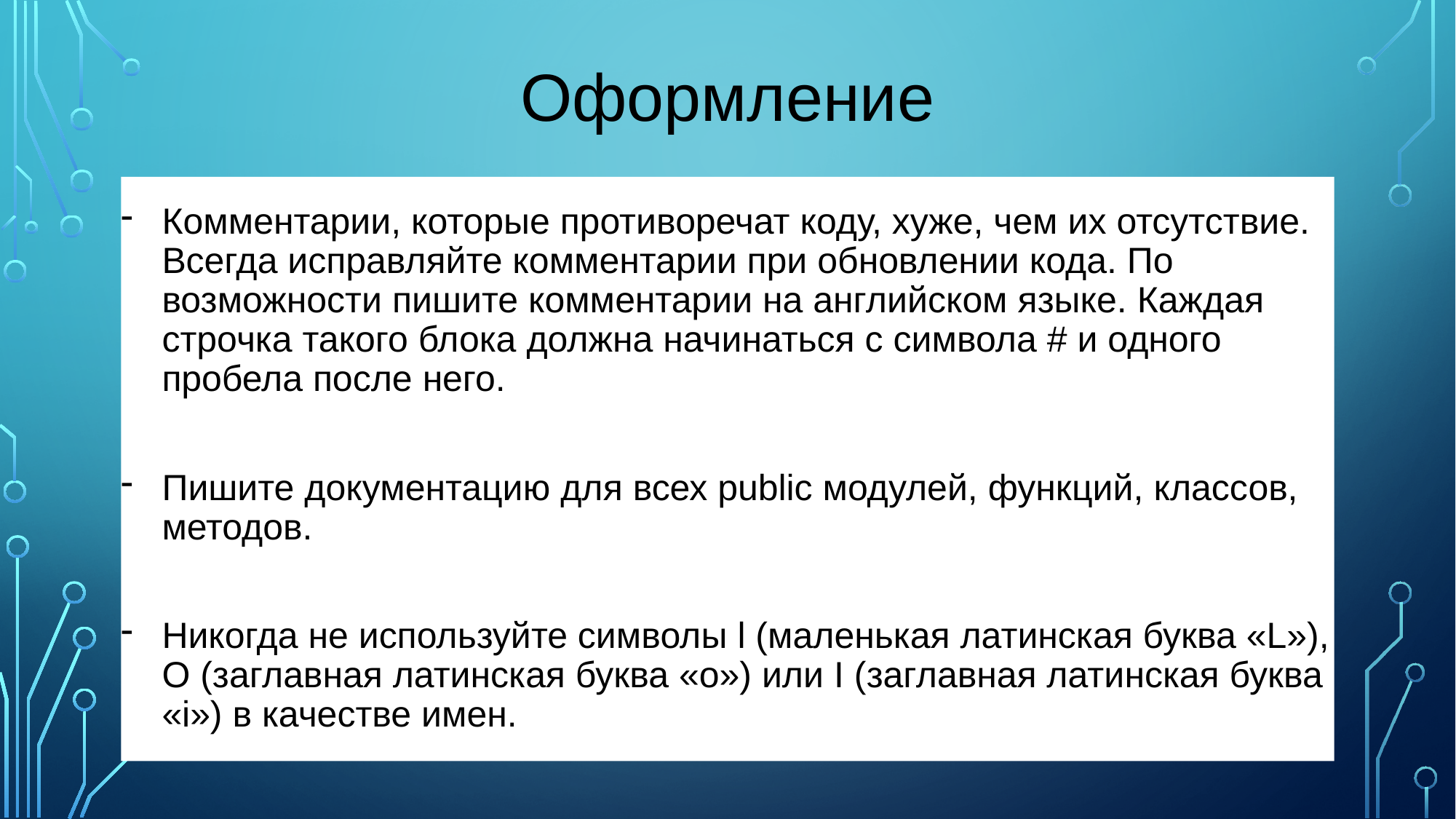

# Оформление
Комментарии, которые противоречат коду, хуже, чем их отсутствие. Всегда исправляйте комментарии при обновлении кода. По возможности пишите комментарии на английском языке. Каждая строчка такого блока должна начинаться с символа # и одного пробела после него.

Пишите документацию для всех public модулей, функций, классов, методов.

Никогда не используйте символы l (маленькая латинская буква «L»), O (заглавная латинская буква «o») или I (заглавная латинская буква «i») в качестве имен.
13